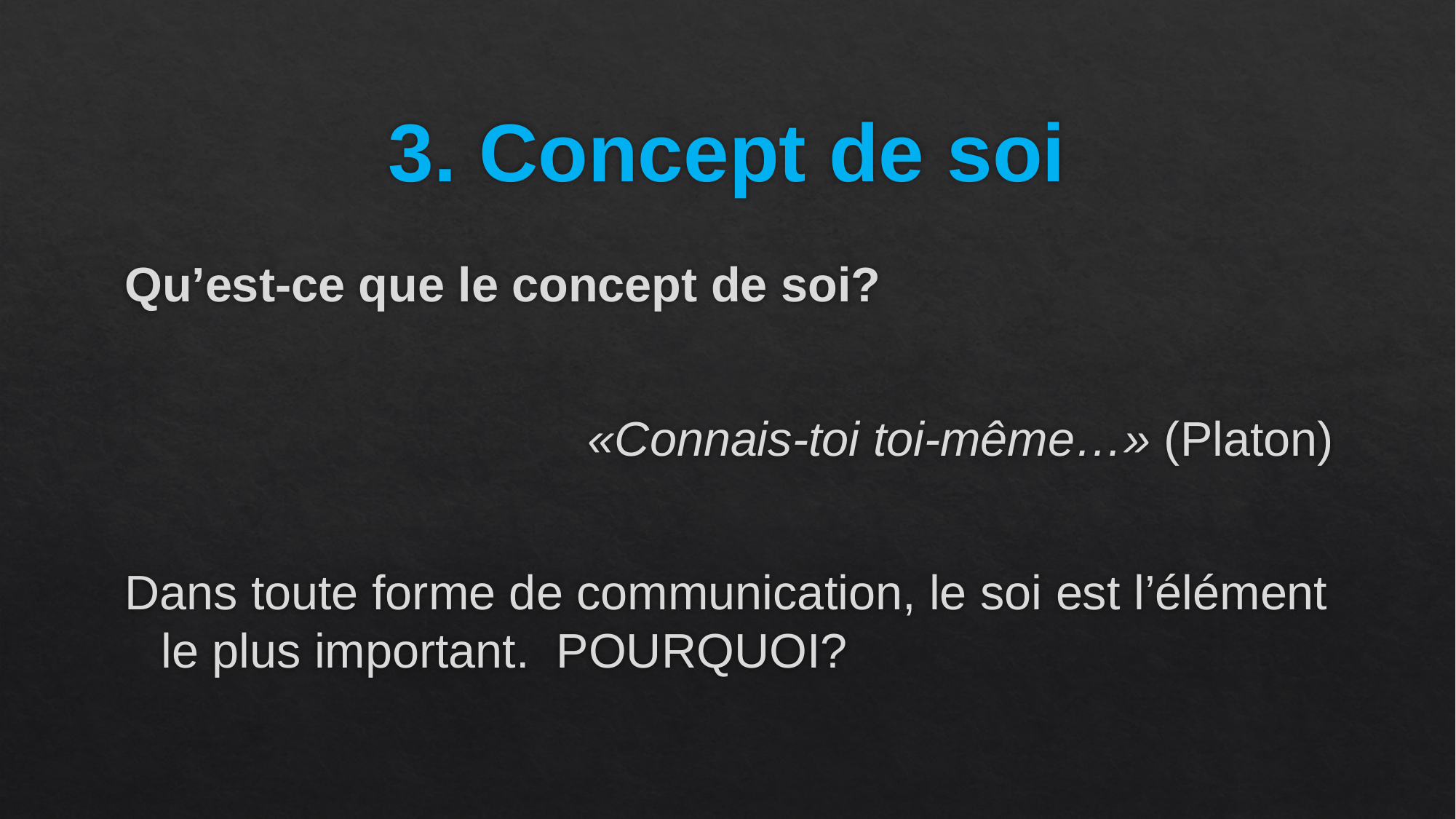

# 3. Concept de soi
Qu’est-ce que le concept de soi?

«Connais-toi toi-même…» (Platon)

Dans toute forme de communication, le soi est l’élément le plus important.  POURQUOI?